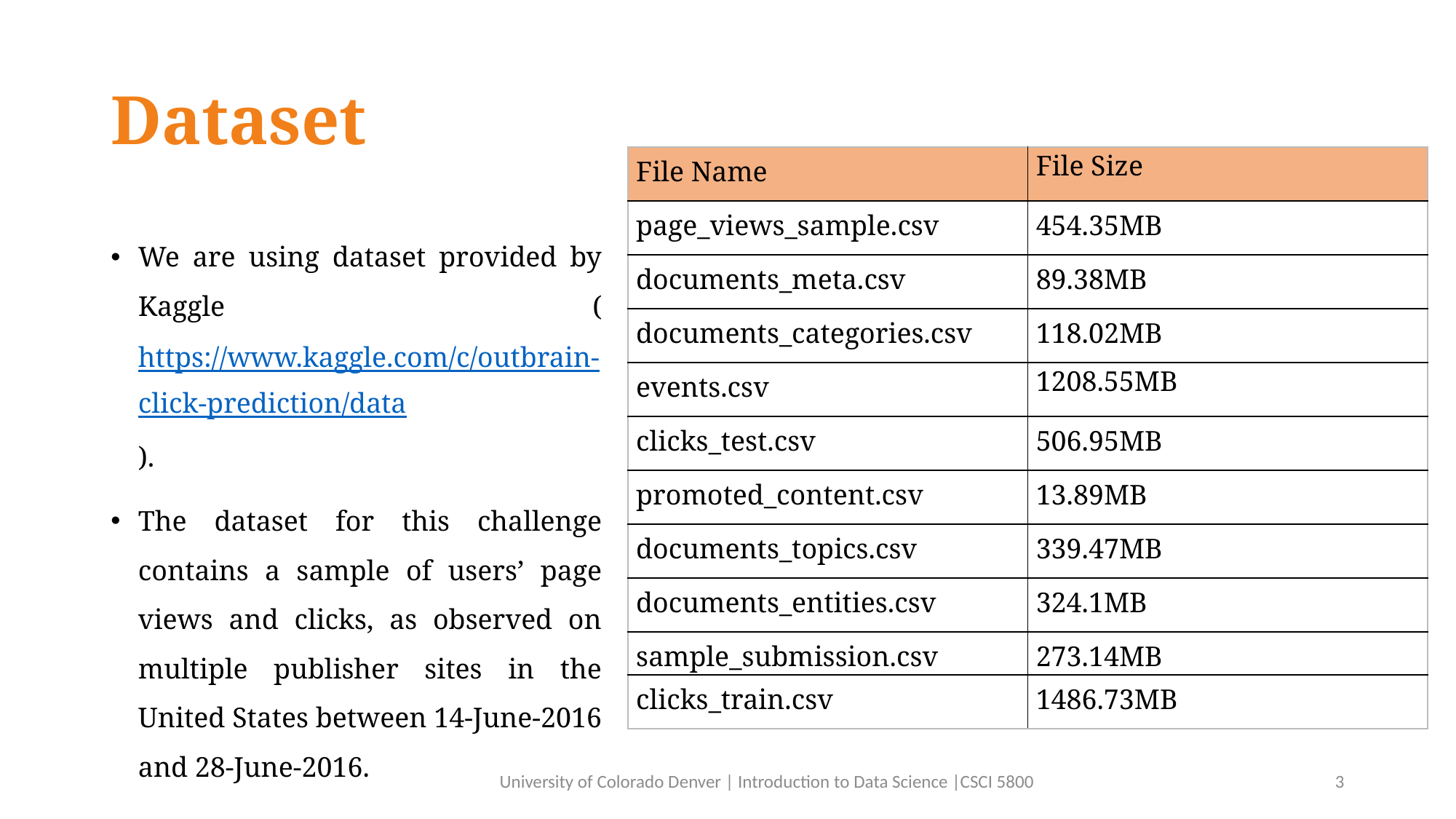

# Dataset
| File Name | File Size |
| --- | --- |
| page\_views\_sample.csv | 454.35MB |
| documents\_meta.csv | 89.38MB |
| documents\_categories.csv | 118.02MB |
| events.csv | 1208.55MB |
| clicks\_test.csv | 506.95MB |
| promoted\_content.csv | 13.89MB |
| documents\_topics.csv | 339.47MB |
| documents\_entities.csv | 324.1MB |
| sample\_submission.csv | 273.14MB |
| clicks\_train.csv | 1486.73MB |
We are using dataset provided by Kaggle (https://www.kaggle.com/c/outbrain-click-prediction/data).
The dataset for this challenge contains a sample of users’ page views and clicks, as observed on multiple publisher sites in the United States between 14-June-2016 and 28-June-2016.
University of Colorado Denver | Introduction to Data Science |CSCI 5800
3